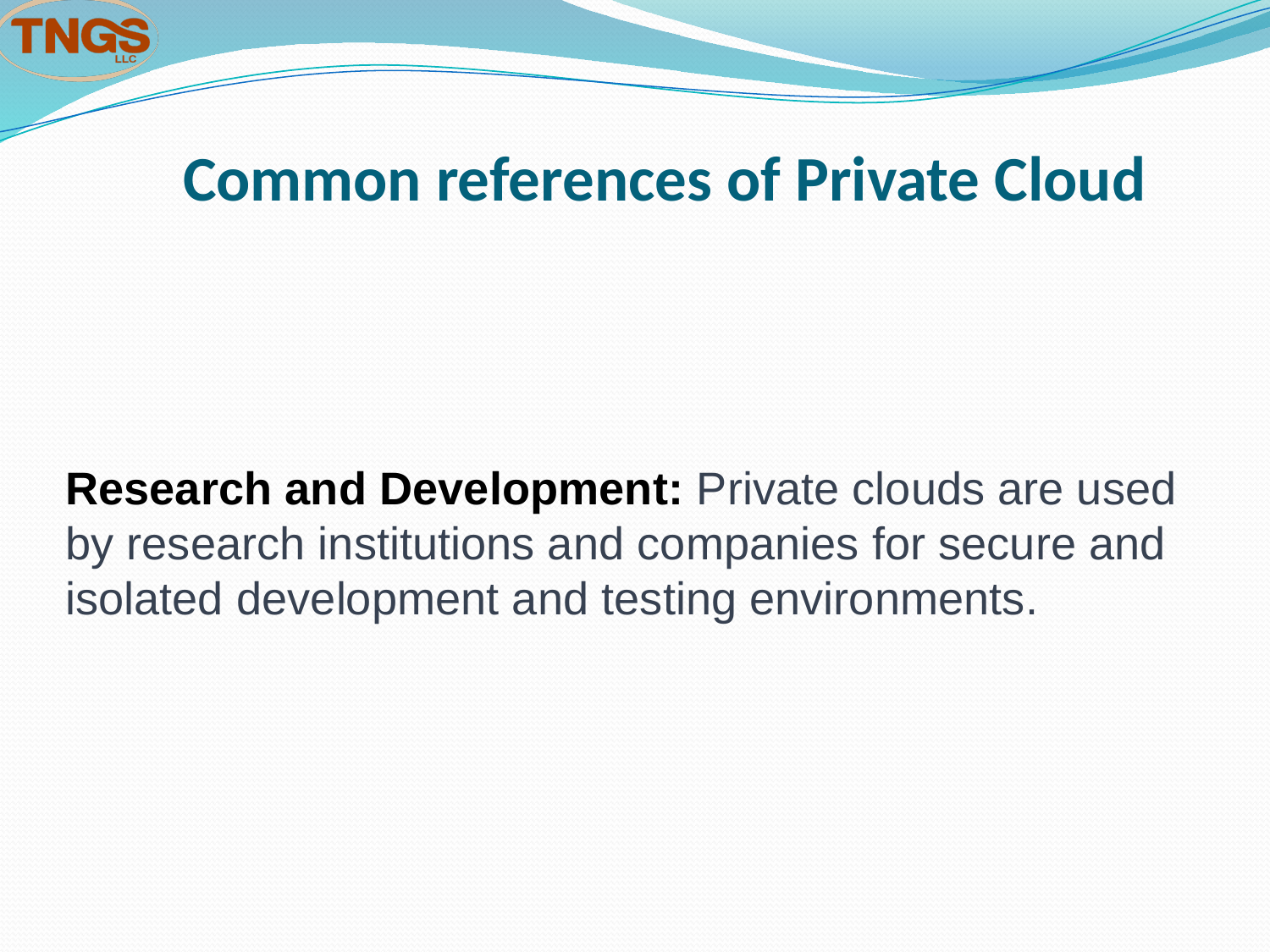

# Common references of Private Cloud
Research and Development: Private clouds are used by research institutions and companies for secure and isolated development and testing environments.